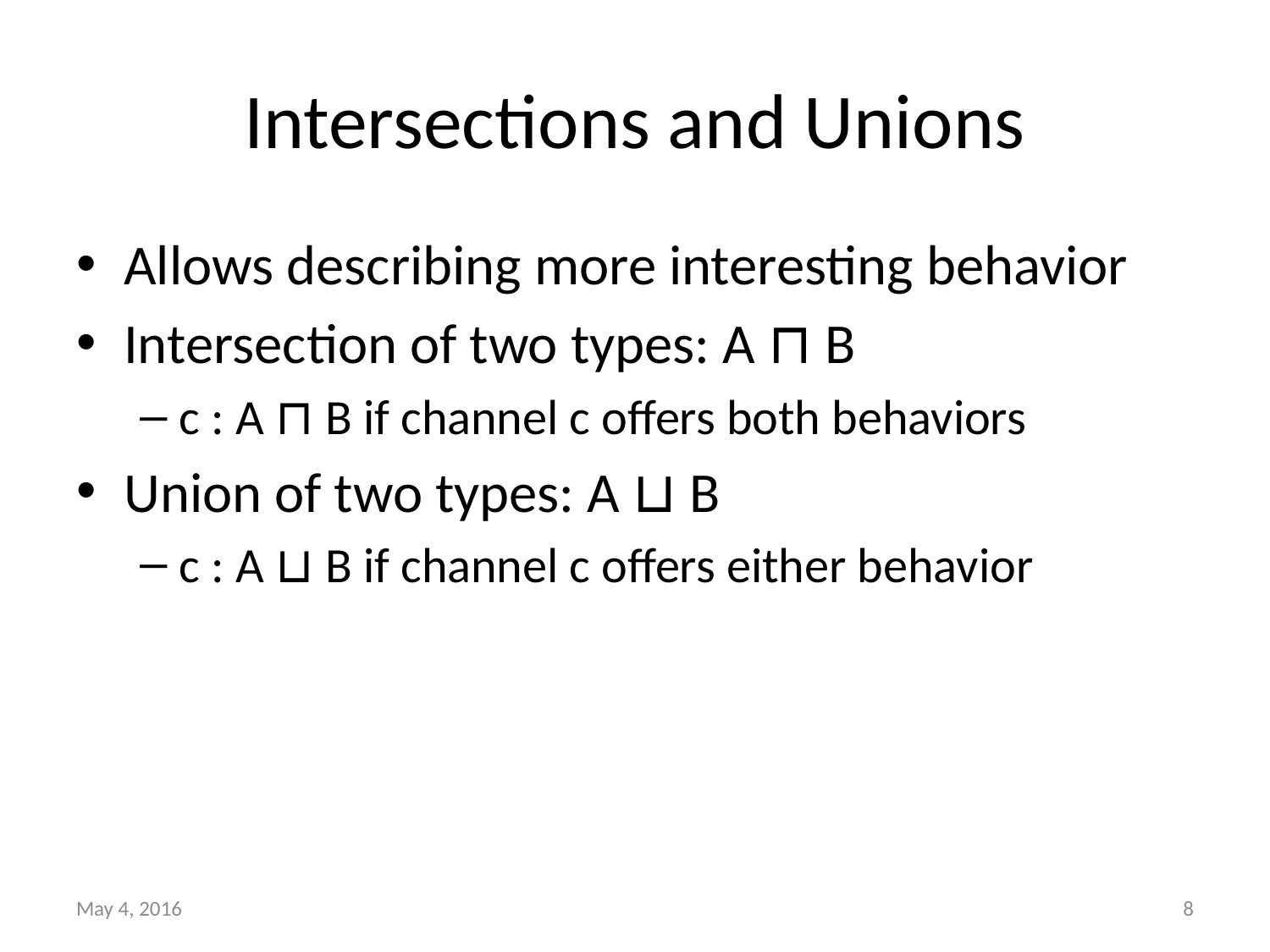

# Intersections and Unions
Allows describing more interesting behavior
Intersection of two types: A ⊓ B
c : A ⊓ B if channel c offers both behaviors
Union of two types: A ⊔ B
c : A ⊔ B if channel c offers either behavior

May 4, 2016
8